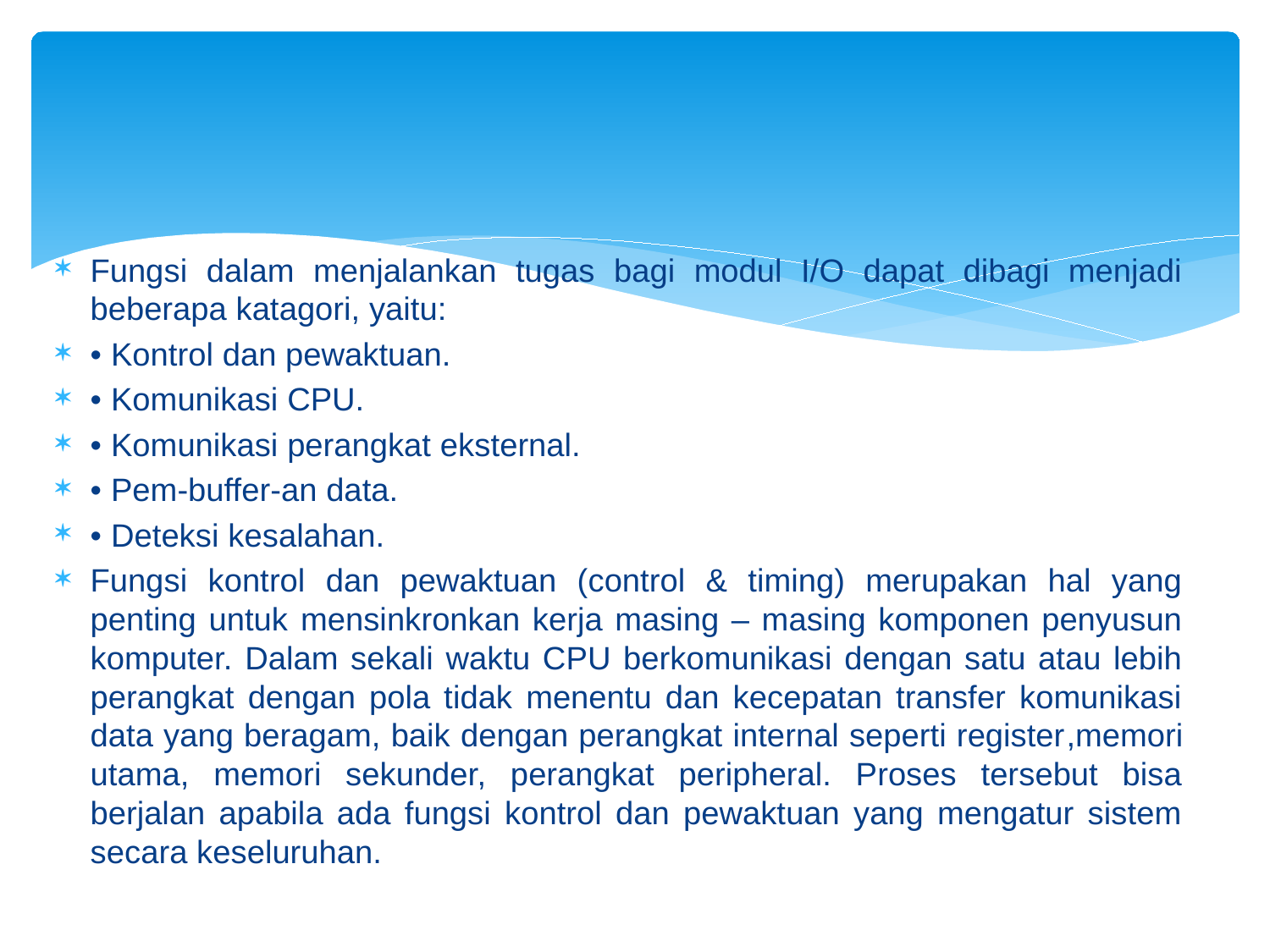

#
Fungsi dalam menjalankan tugas bagi modul I/O dapat dibagi menjadi beberapa katagori, yaitu:
• Kontrol dan pewaktuan.
• Komunikasi CPU.
• Komunikasi perangkat eksternal.
• Pem-buffer-an data.
• Deteksi kesalahan.
Fungsi kontrol dan pewaktuan (control & timing) merupakan hal yang penting untuk mensinkronkan kerja masing – masing komponen penyusun komputer. Dalam sekali waktu CPU berkomunikasi dengan satu atau lebih perangkat dengan pola tidak menentu dan kecepatan transfer komunikasi data yang beragam, baik dengan perangkat internal seperti register,memori utama, memori sekunder, perangkat peripheral. Proses tersebut bisa berjalan apabila ada fungsi kontrol dan pewaktuan yang mengatur sistem secara keseluruhan.